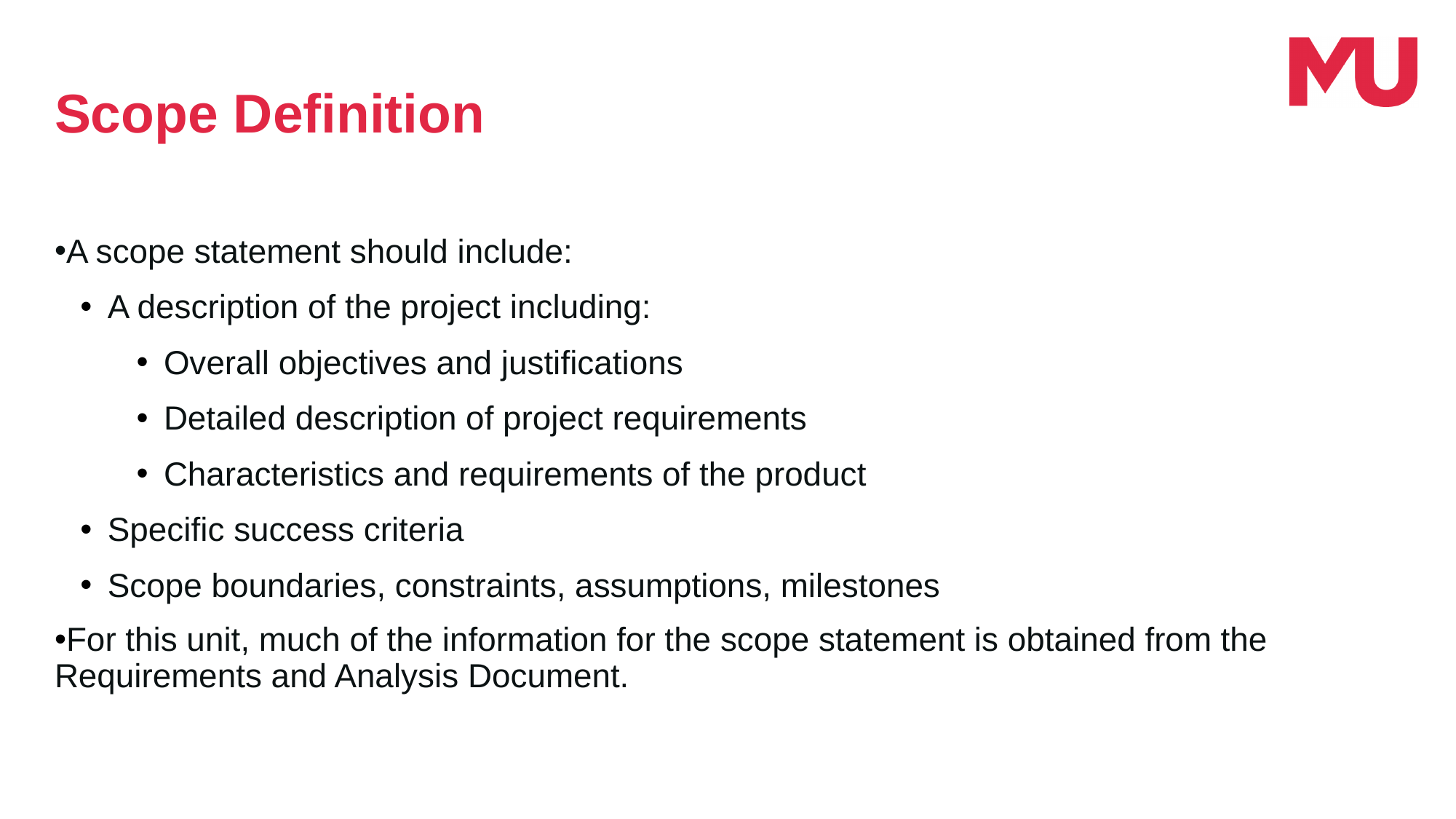

Scope Definition
A scope statement should include:
A description of the project including:
Overall objectives and justifications
Detailed description of project requirements
Characteristics and requirements of the product
Specific success criteria
Scope boundaries, constraints, assumptions, milestones
For this unit, much of the information for the scope statement is obtained from the Requirements and Analysis Document.